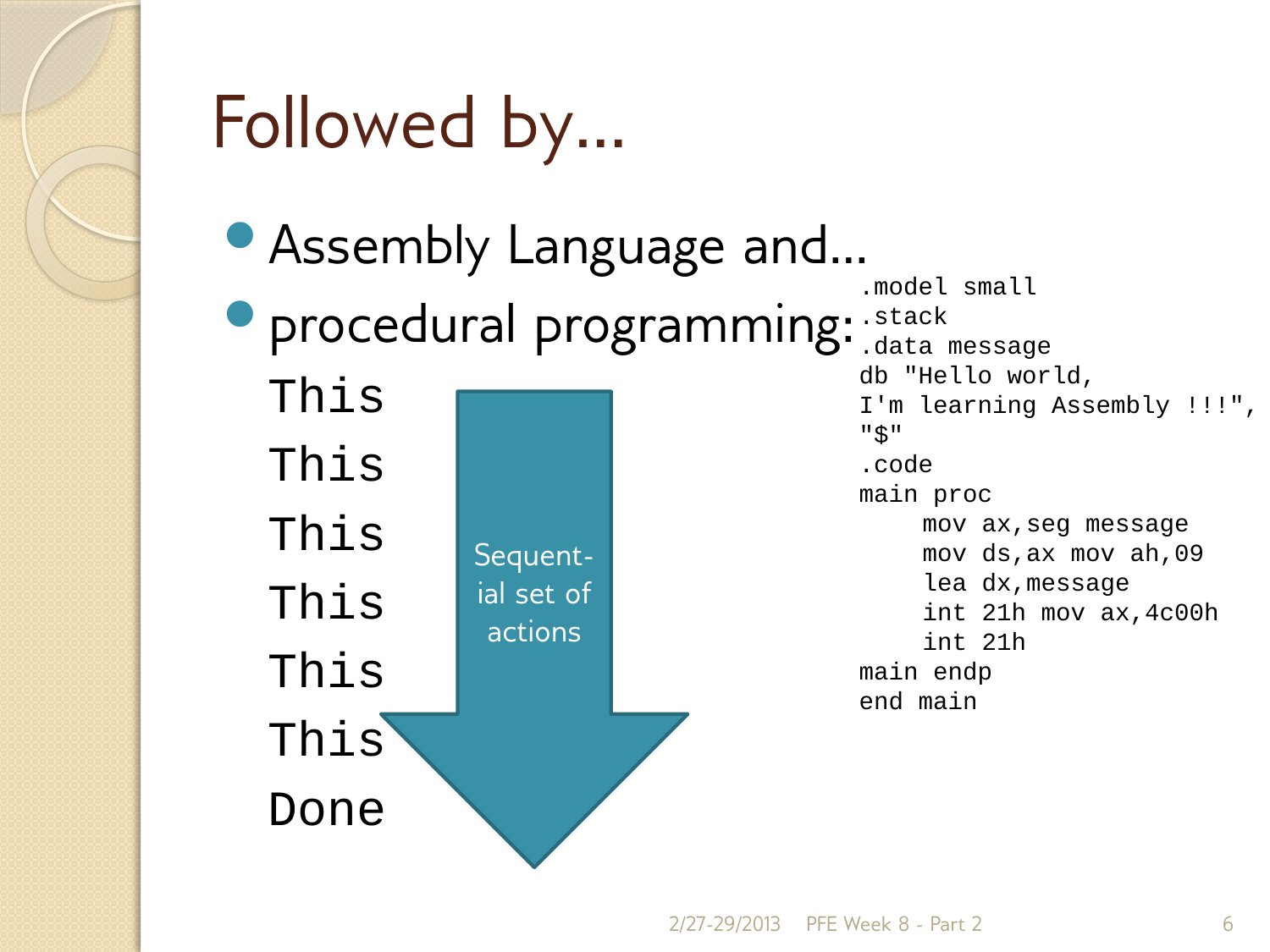

# Followed by…
Assembly Language and…
procedural programming:
This
This
This
This
This
This
Done
.model small
.stack
.data message
db "Hello world,
I'm learning Assembly !!!", "$"
.code
main proc
mov ax,seg message
mov ds,ax mov ah,09
lea dx,message
int 21h mov ax,4c00h
int 21h
main endp
end main
Sequent-ial set of actions
2/27-29/2013
PFE Week 8 - Part 2
6